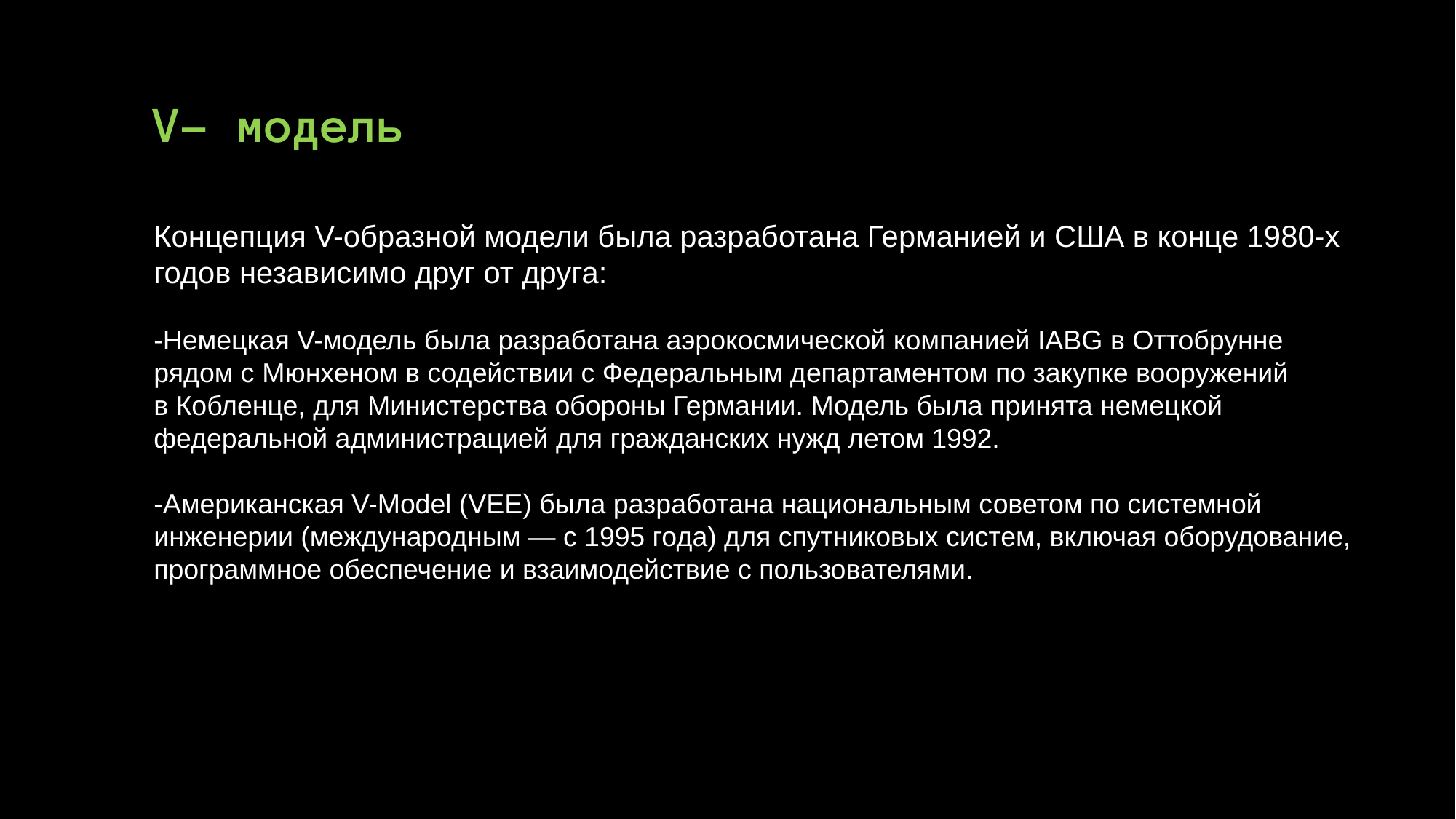

# V- модель
Концепция V-образной модели была разработана Германией и США в конце 1980-х годов независимо друг от друга:

-Немецкая V-модель была разработана аэрокосмической компанией IABG в Оттобрунне рядом с Мюнхеном в содействии с Федеральным департаментом по закупке вооружений в Кобленце, для Министерства обороны Германии. Модель была принята немецкой федеральной администрацией для гражданских нужд летом 1992.

-Американская V-Model (VEE) была разработана национальным советом по системной инженерии (международным — с 1995 года) для спутниковых систем, включая оборудование, программное обеспечение и взаимодействие с пользователями.